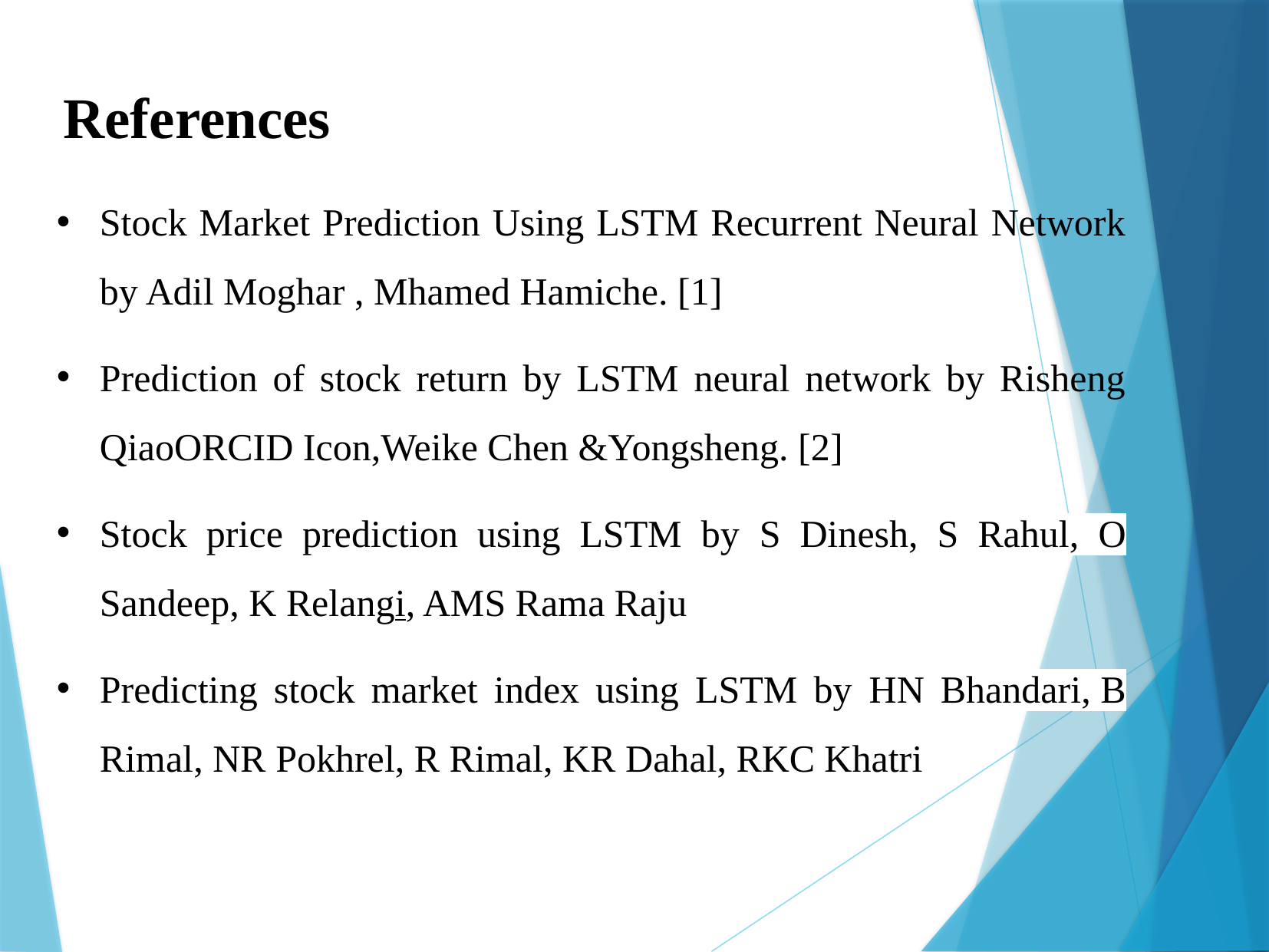

References
Stock Market Prediction Using LSTM Recurrent Neural Network by Adil Moghar , Mhamed Hamiche. [1]
Prediction of stock return by LSTM neural network by Risheng QiaoORCID Icon,Weike Chen &Yongsheng. [2]
Stock price prediction using LSTM by S Dinesh, S Rahul, O Sandeep, K Relangi, AMS Rama Raju
Predicting stock market index using LSTM by HN Bhandari, B Rimal, NR Pokhrel, R Rimal, KR Dahal, RKC Khatri